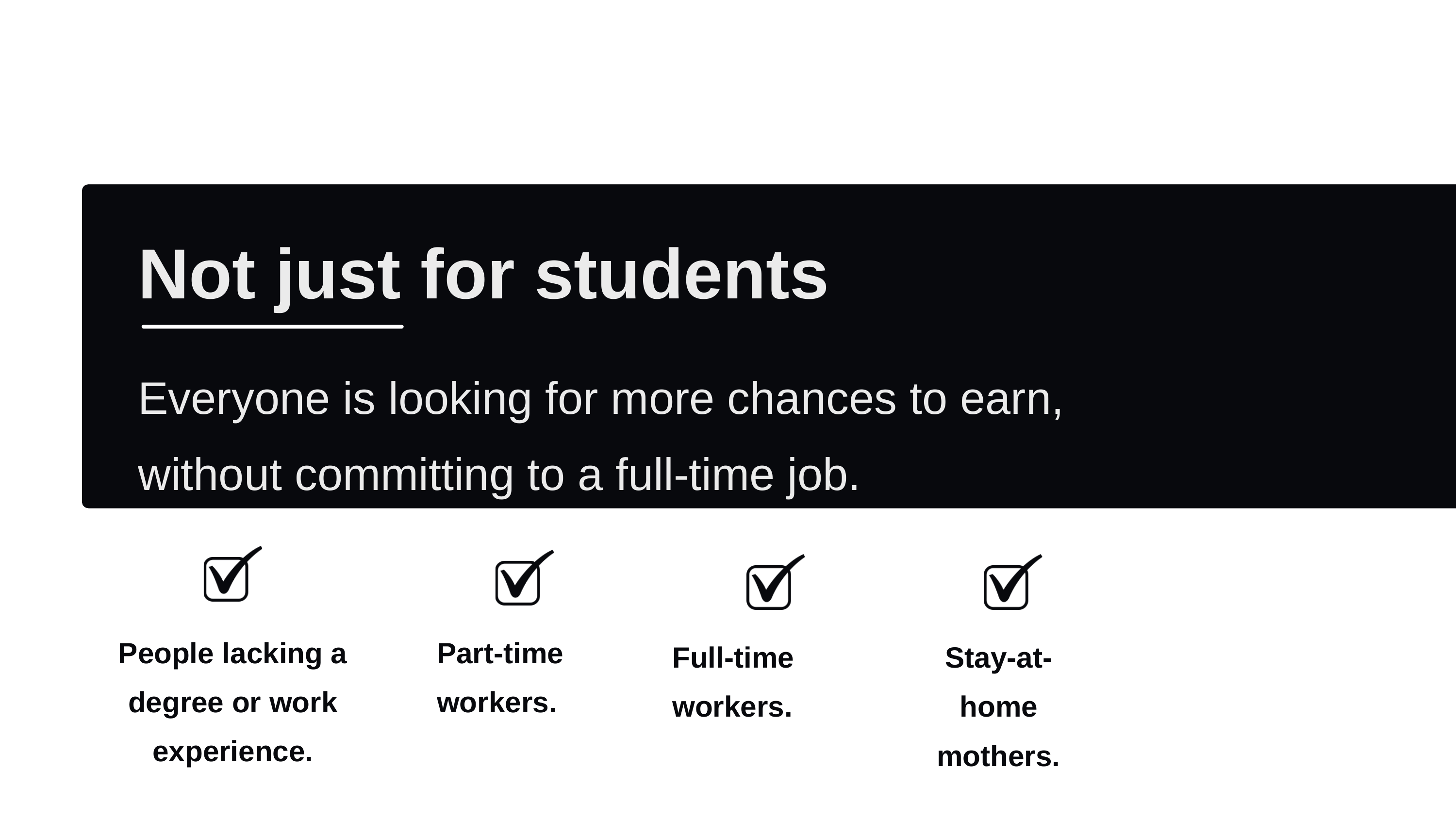

Not just for students

Everyone is looking for more chances to earn, without committing to a full-time job.

People lacking a degree or work experience.
Part-time workers.
Full-time workers.
Stay-at-home mothers.